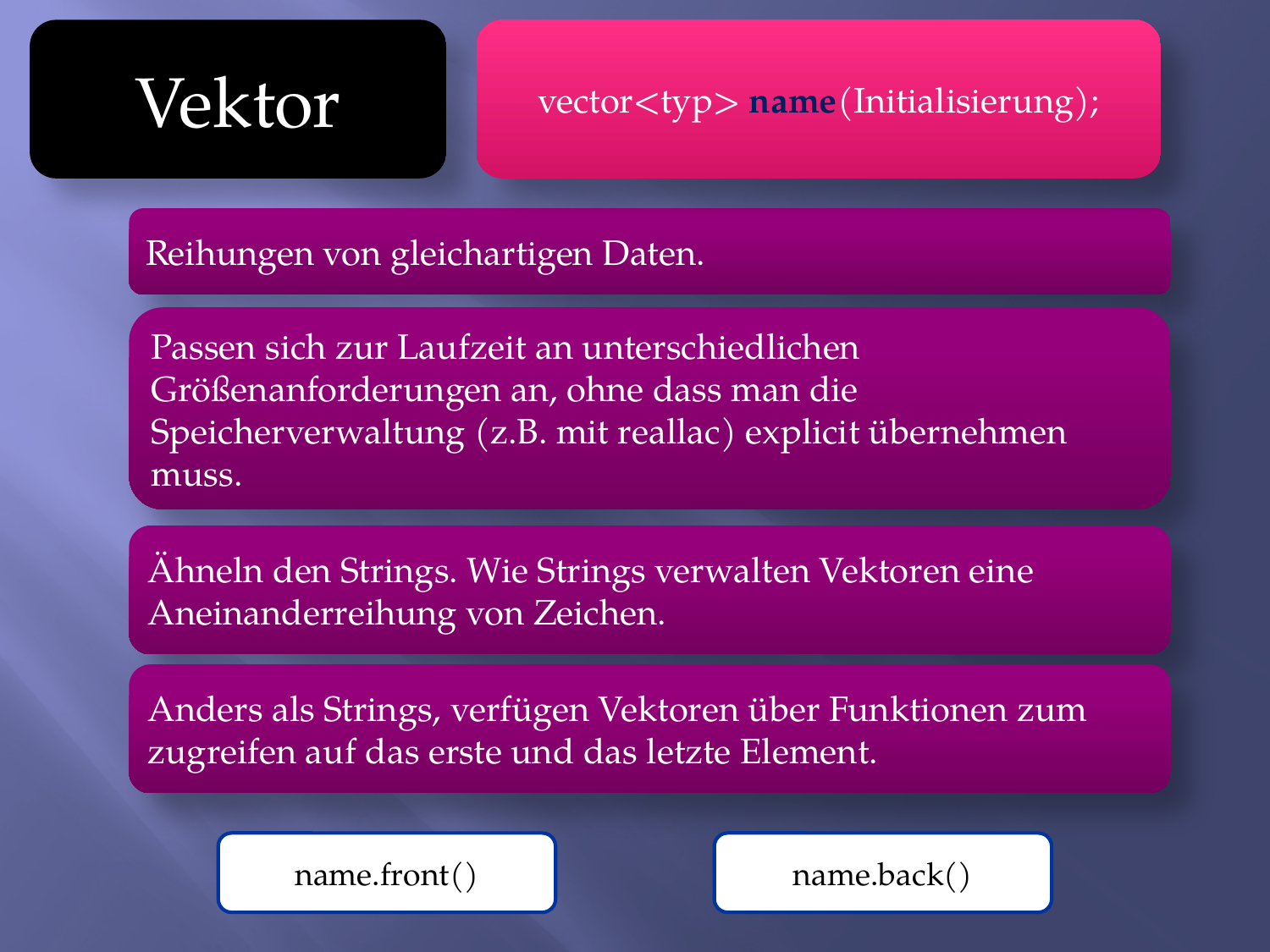

Vektor
vector<typ> name(Initialisierung);
Reihungen von gleichartigen Daten.
Passen sich zur Laufzeit an unterschiedlichen Größenanforderungen an, ohne dass man die Speicherverwaltung (z.B. mit reallac) explicit übernehmen muss.
Ähneln den Strings. Wie Strings verwalten Vektoren eine Aneinanderreihung von Zeichen.
Anders als Strings, verfügen Vektoren über Funktionen zum zugreifen auf das erste und das letzte Element.
name.front()
name.back()